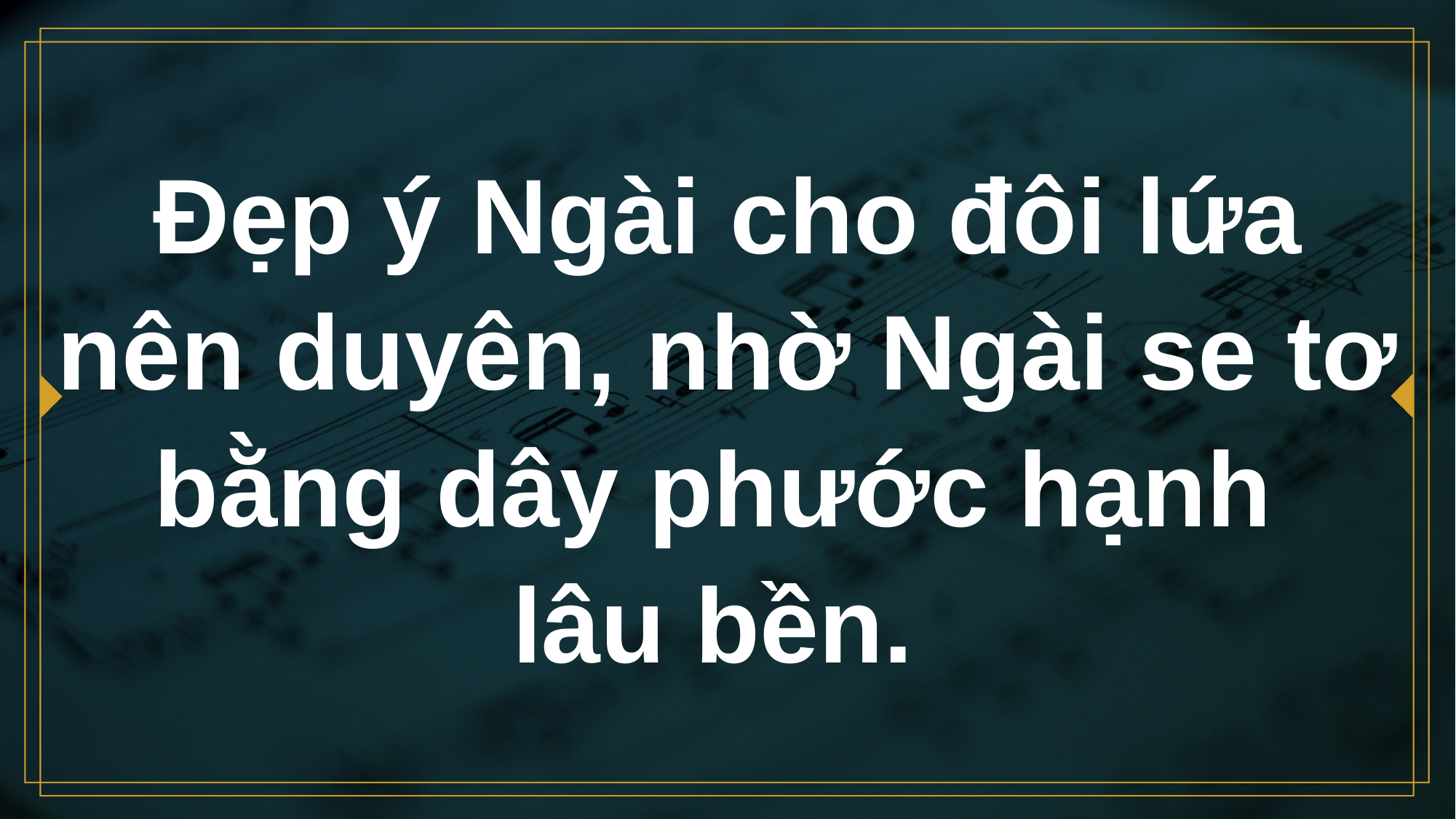

# Đẹp ý Ngài cho đôi lứa nên duyên, nhờ Ngài se tơ bằng dây phước hạnh lâu bền.